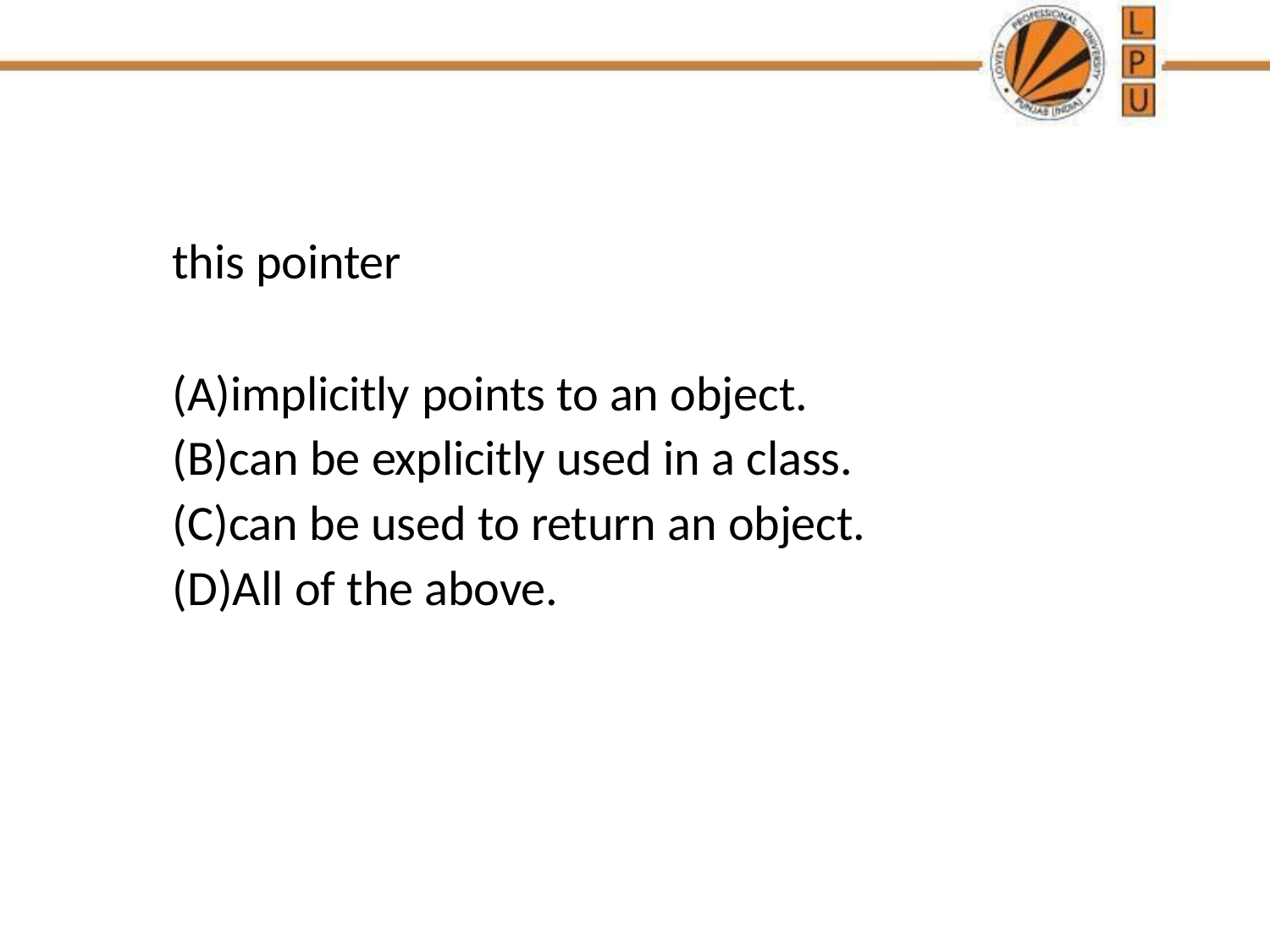

this pointer

implicitly points to an object.
can be explicitly used in a class.
can be used to return an object.
All of the above.